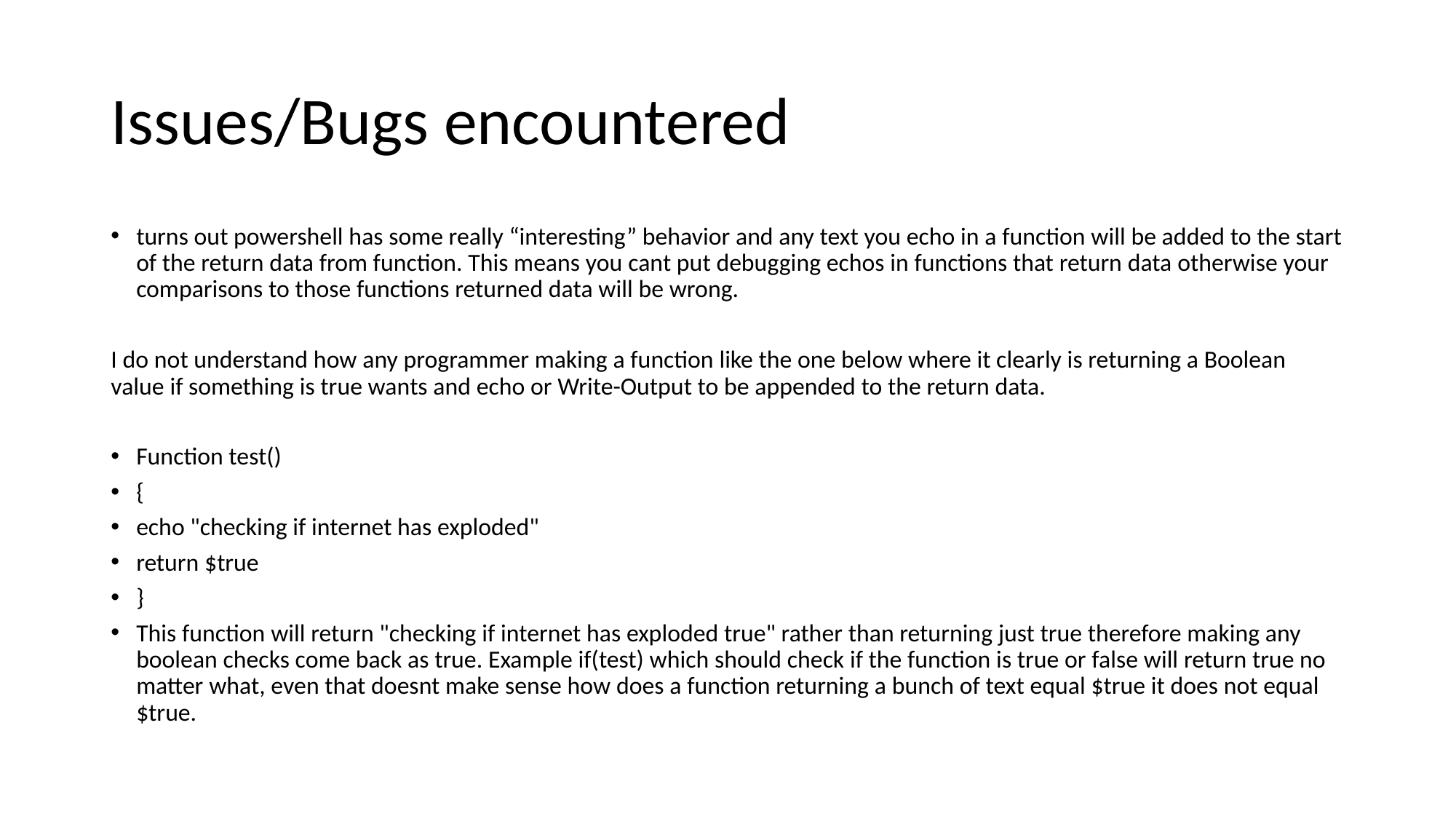

# Issues/Bugs encountered
turns out powershell has some really “interesting” behavior and any text you echo in a function will be added to the start of the return data from function. This means you cant put debugging echos in functions that return data otherwise your comparisons to those functions returned data will be wrong.

I do not understand how any programmer making a function like the one below where it clearly is returning a Boolean value if something is true wants and echo or Write-Output to be appended to the return data.

Function test()
{
echo "checking if internet has exploded"
return $true
}
This function will return "checking if internet has exploded true" rather than returning just true therefore making any boolean checks come back as true. Example if(test) which should check if the function is true or false will return true no matter what, even that doesnt make sense how does a function returning a bunch of text equal $true it does not equal $true.